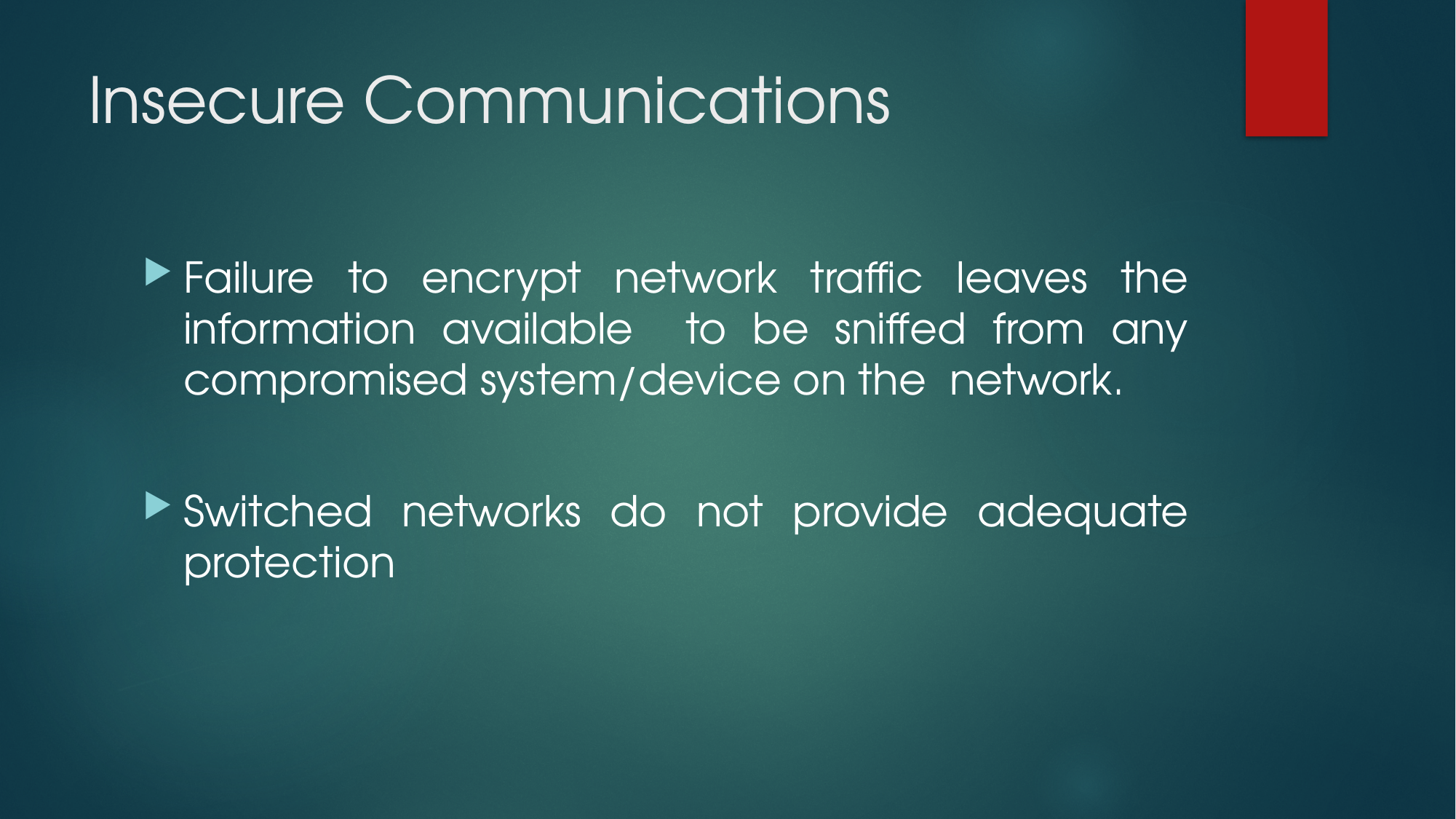

# Insecure Communications
Failure to encrypt network traffic leaves the information available  to be sniffed from any compromised system/device on the  network.

Switched networks do not provide adequate protection